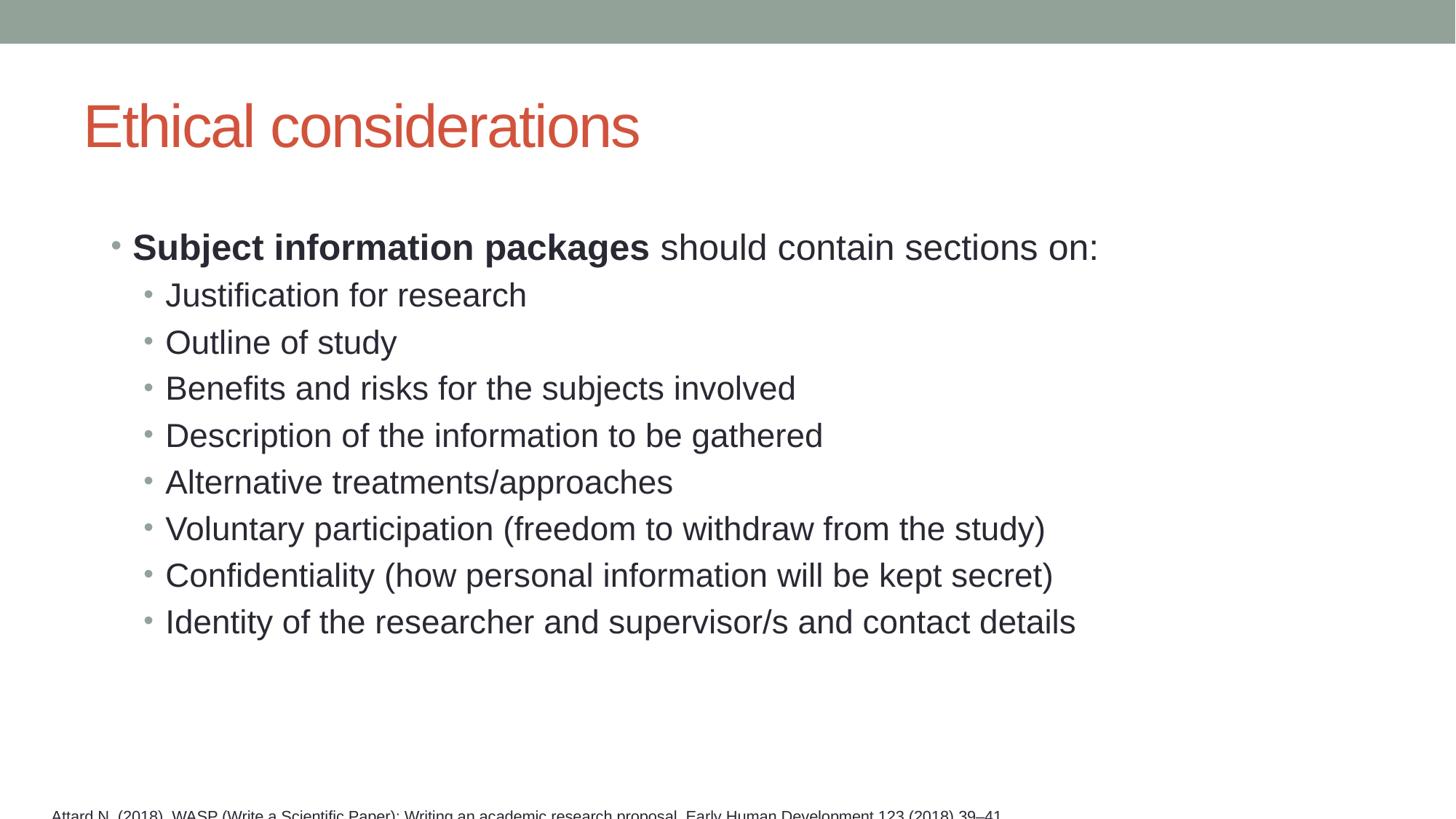

# Ethical considerations
Subject information packages should contain sections on:
Justification for research
Outline of study
Benefits and risks for the subjects involved
Description of the information to be gathered
Alternative treatments/approaches
Voluntary participation (freedom to withdraw from the study)
Confidentiality (how personal information will be kept secret)
Identity of the researcher and supervisor/s and contact details

Attard N. (2018). WASP (Write a Scientific Paper): Writing an academic research proposal. Early Human Development 123 (2018) 39–41